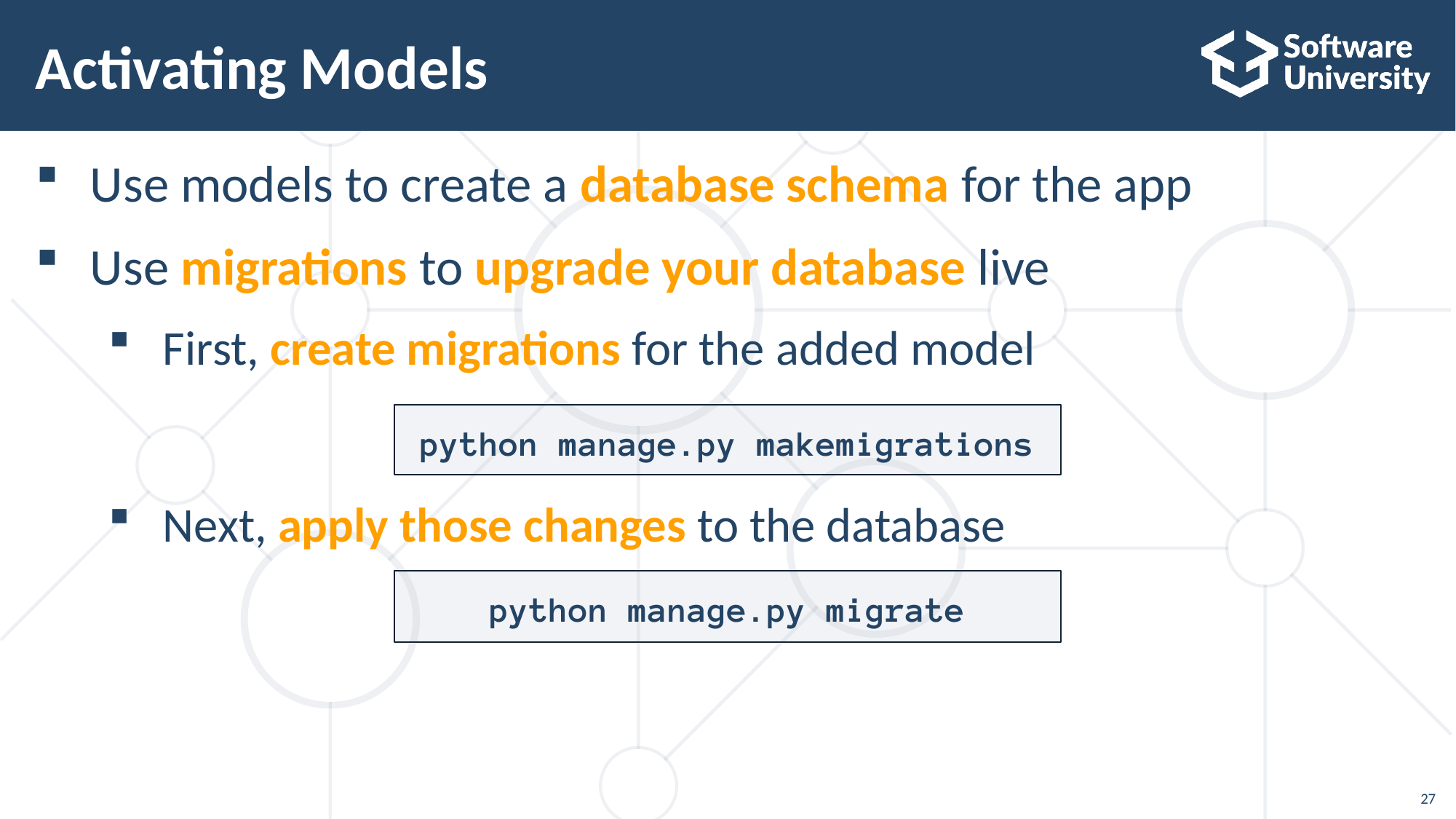

# Activating Models
Use models to create a database schema for the app
Use migrations to upgrade your database live
First, create migrations for the added model

Next, apply those changes to the database
python manage.py makemigrations
python manage.py migrate
27